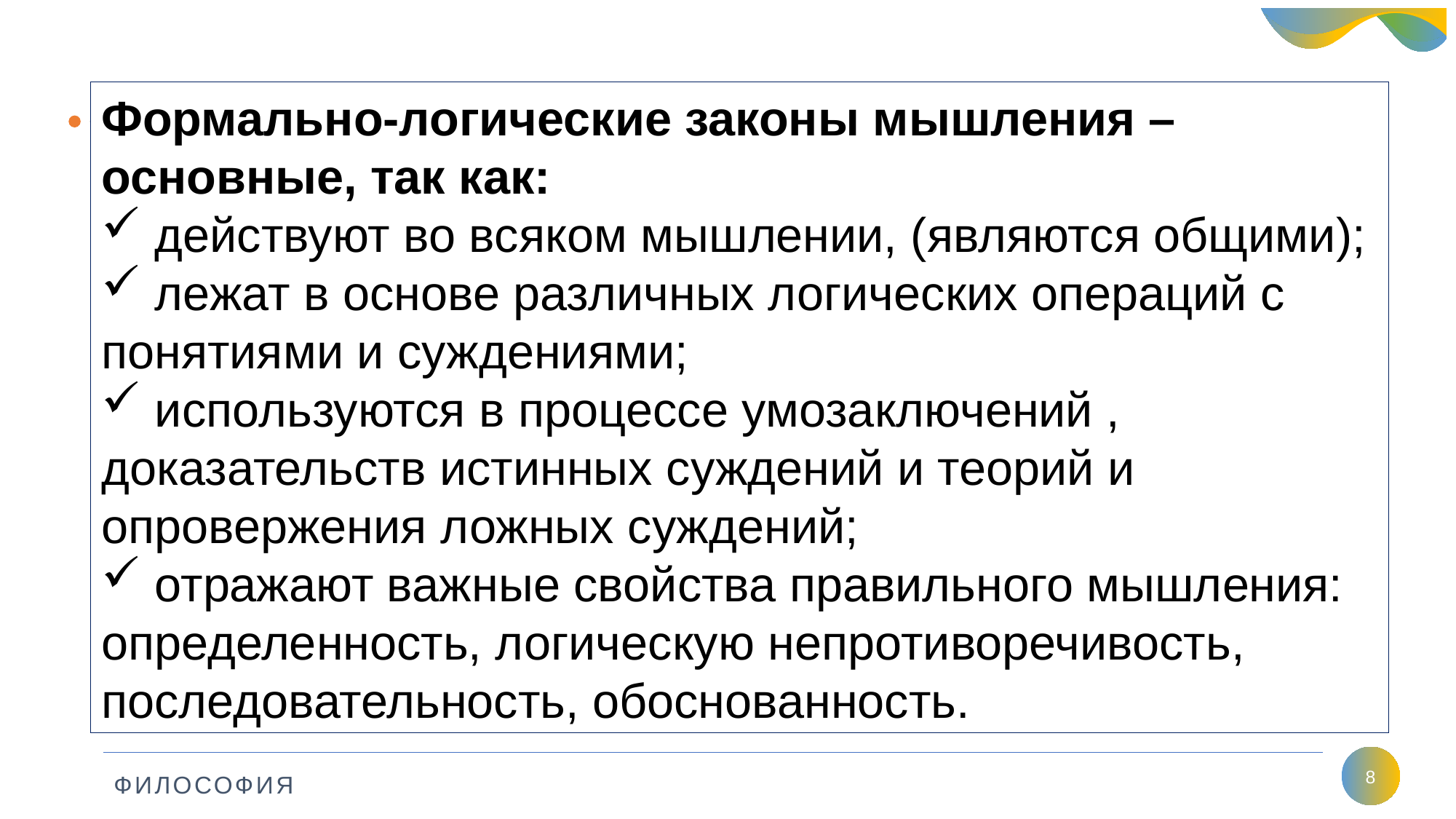

Формально-логические законы мышления – основные, так как:
 действуют во всяком мышлении, (являются общими);
 лежат в основе различных логических операций с понятиями и суждениями;
 используются в процессе умозаключений , доказательств истинных суждений и теорий и опровержения ложных суждений;
 отражают важные свойства правильного мышления: определенность, логическую непротиворечивость, последовательность, обоснованность.
8